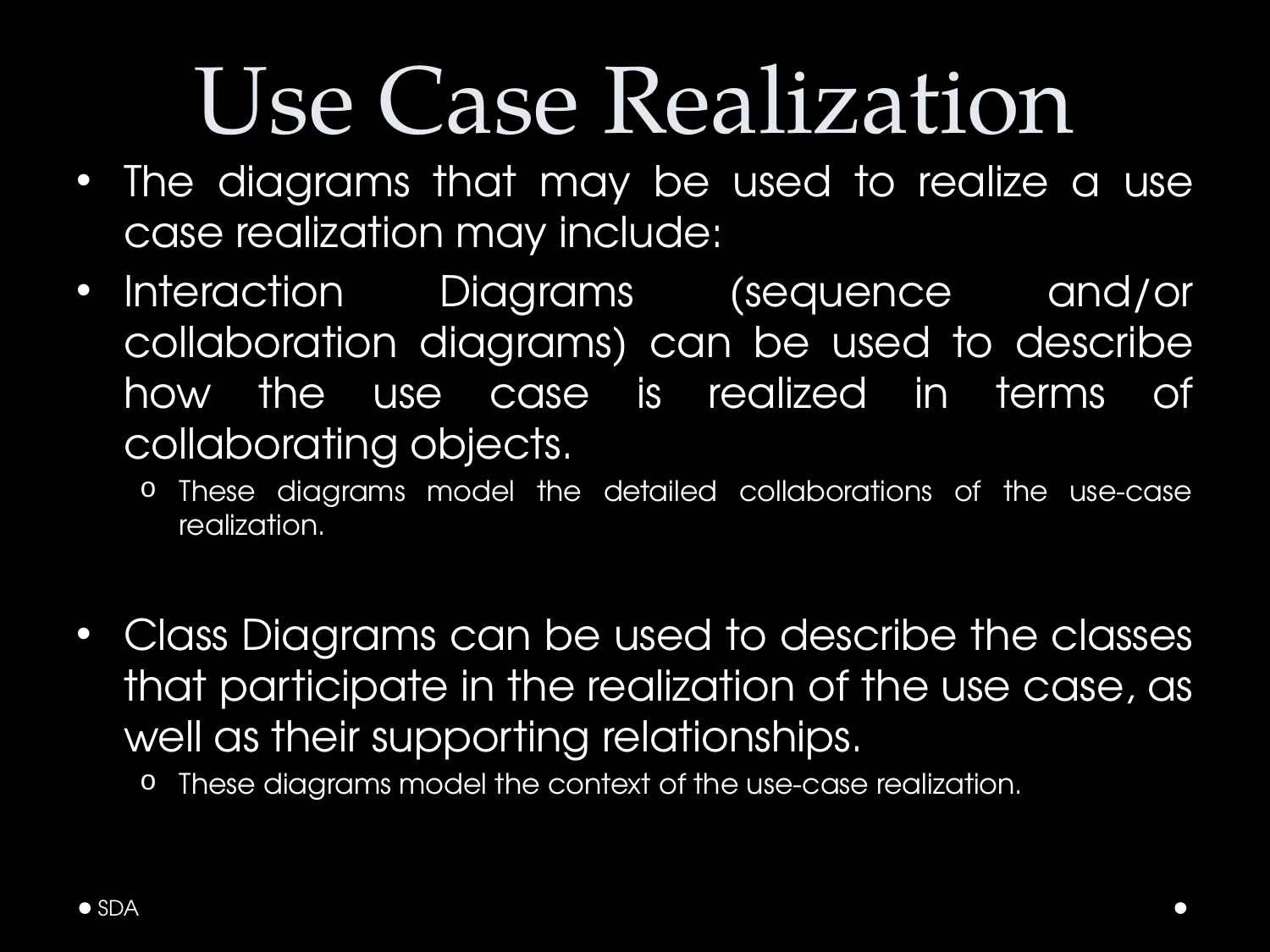

# Use Case Realization
The diagrams that may be used to realize a use case realization may include:
Interaction Diagrams (sequence and/or collaboration diagrams) can be used to describe how the use case is realized in terms of collaborating objects.
These diagrams model the detailed collaborations of the use-case realization.

Class Diagrams can be used to describe the classes that participate in the realization of the use case, as well as their supporting relationships.
These diagrams model the context of the use-case realization.
SDA